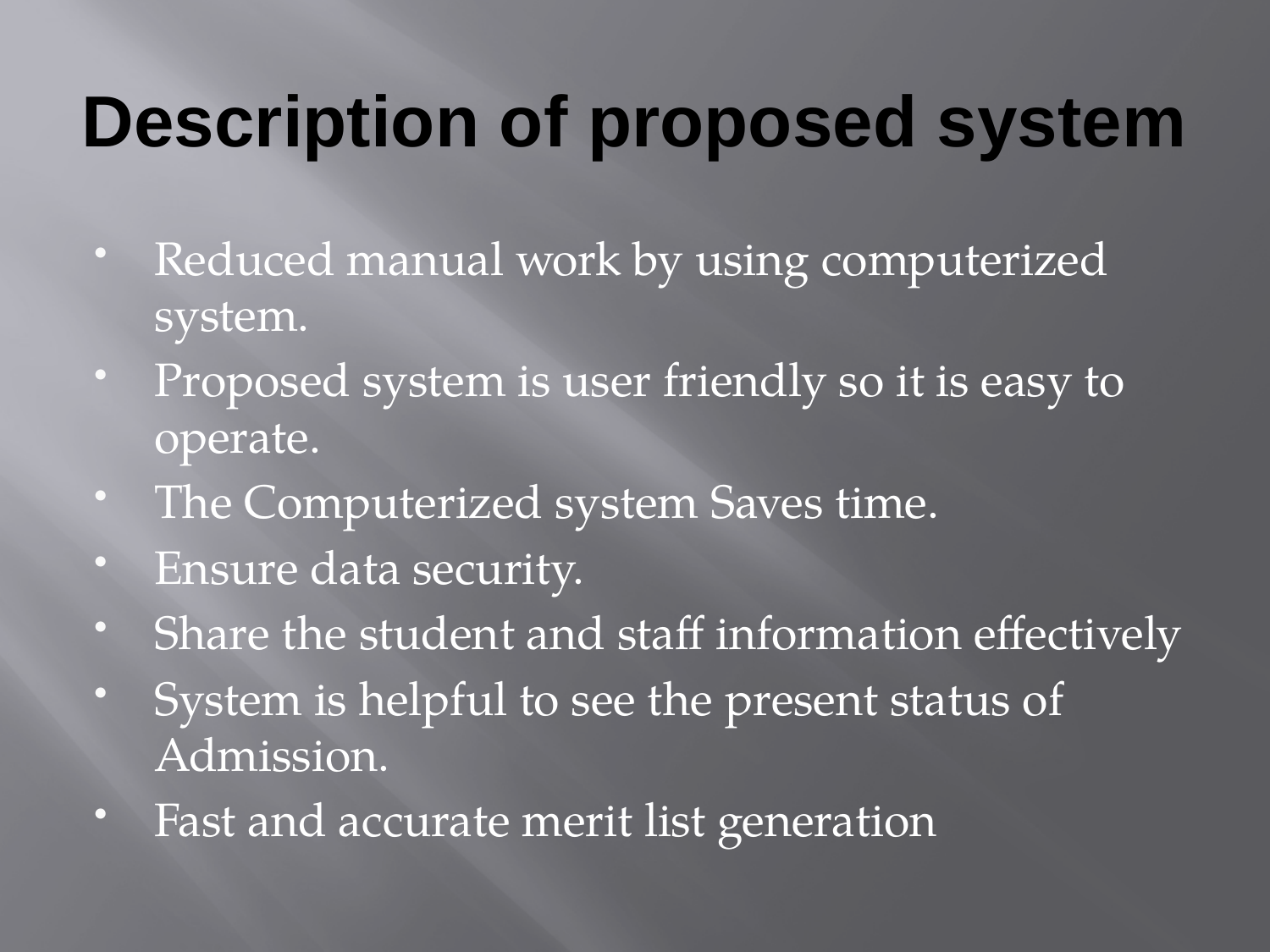

# Description of proposed system
Reduced manual work by using computerized system.
Proposed system is user friendly so it is easy to operate.
The Computerized system Saves time.
Ensure data security.
Share the student and staff information effectively
System is helpful to see the present status of Admission.
Fast and accurate merit list generation